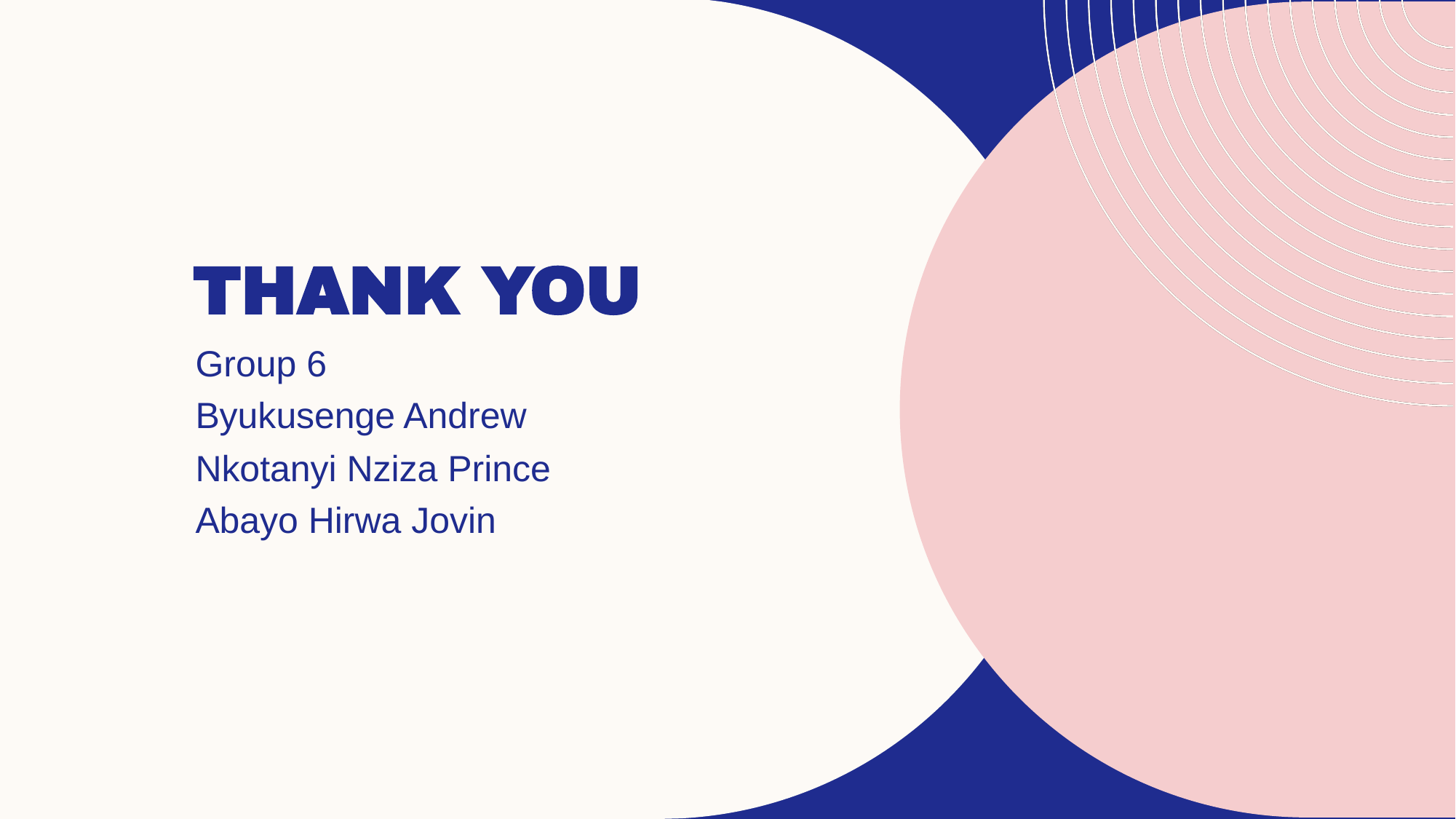

# THANK YOU
Group 6
Byukusenge Andrew
Nkotanyi Nziza Prince
Abayo Hirwa Jovin